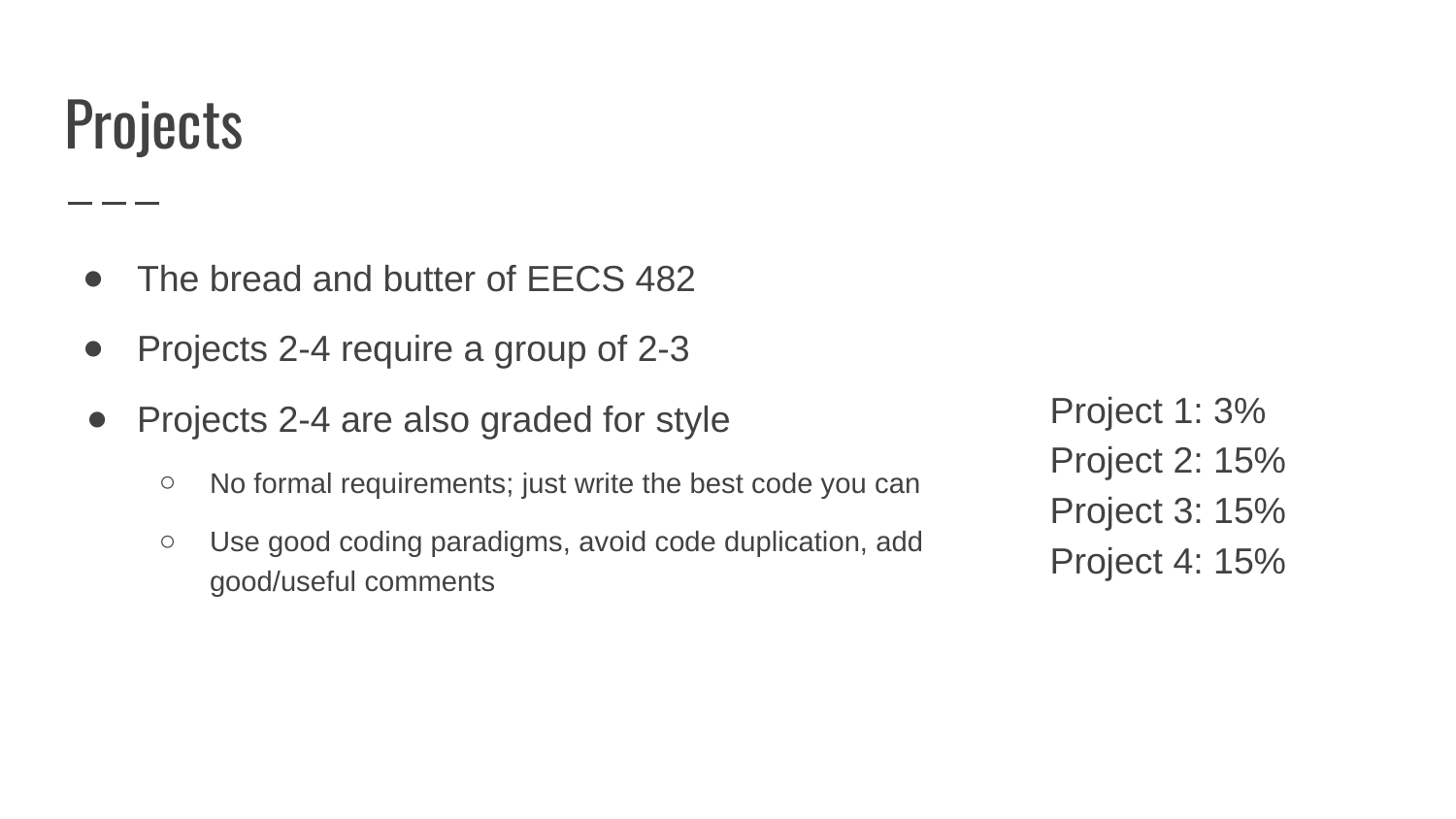

# Projects
The bread and butter of EECS 482
Projects 2-4 require a group of 2-3
Projects 2-4 are also graded for style
No formal requirements; just write the best code you can
Use good coding paradigms, avoid code duplication, add good/useful comments
Project 1: 3%
Project 2: 15%
Project 3: 15%
Project 4: 15%